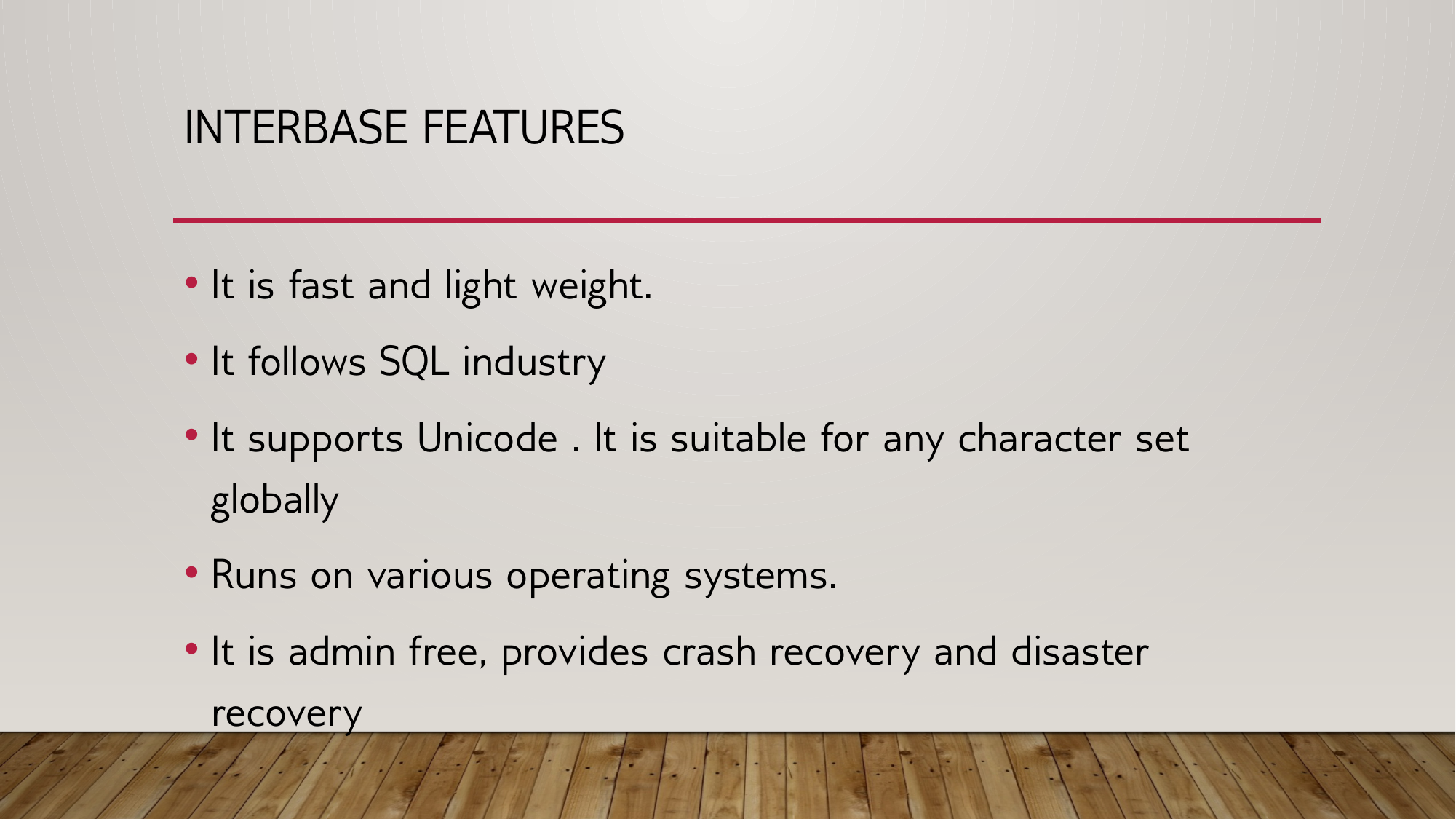

# Interbase features
It is fast and light weight.
It follows SQL industry
It supports Unicode . It is suitable for any character set globally
Runs on various operating systems.
It is admin free, provides crash recovery and disaster recovery